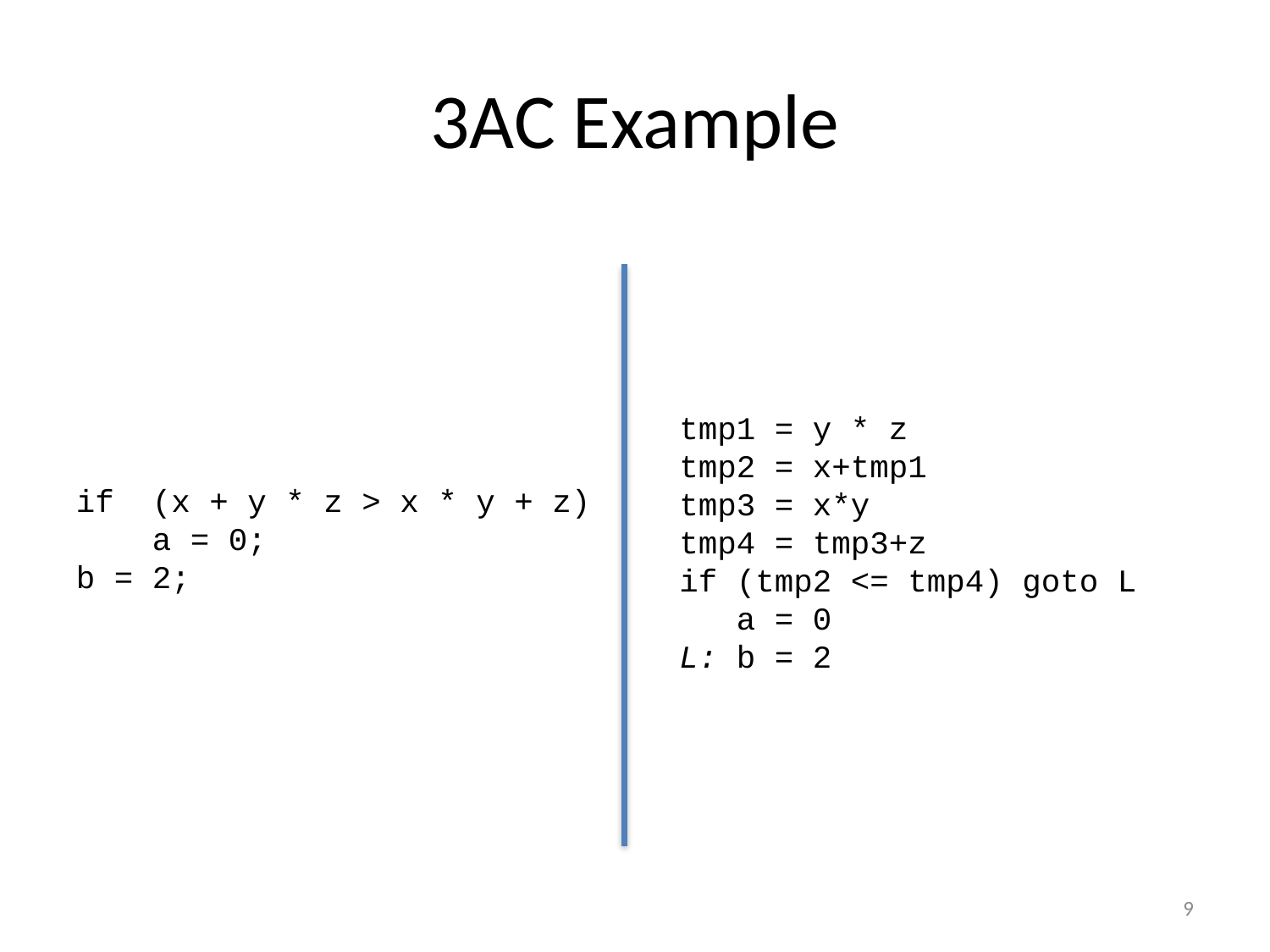

# 3AC Example
tmp1 = y * z
tmp2 = x+tmp1
tmp3 = x*y
tmp4 = tmp3+z
if (tmp2 <= tmp4) goto L
   a = 0
L: b = 2
if  (x + y * z > x * y + z)
    a = 0;
b = 2;
9